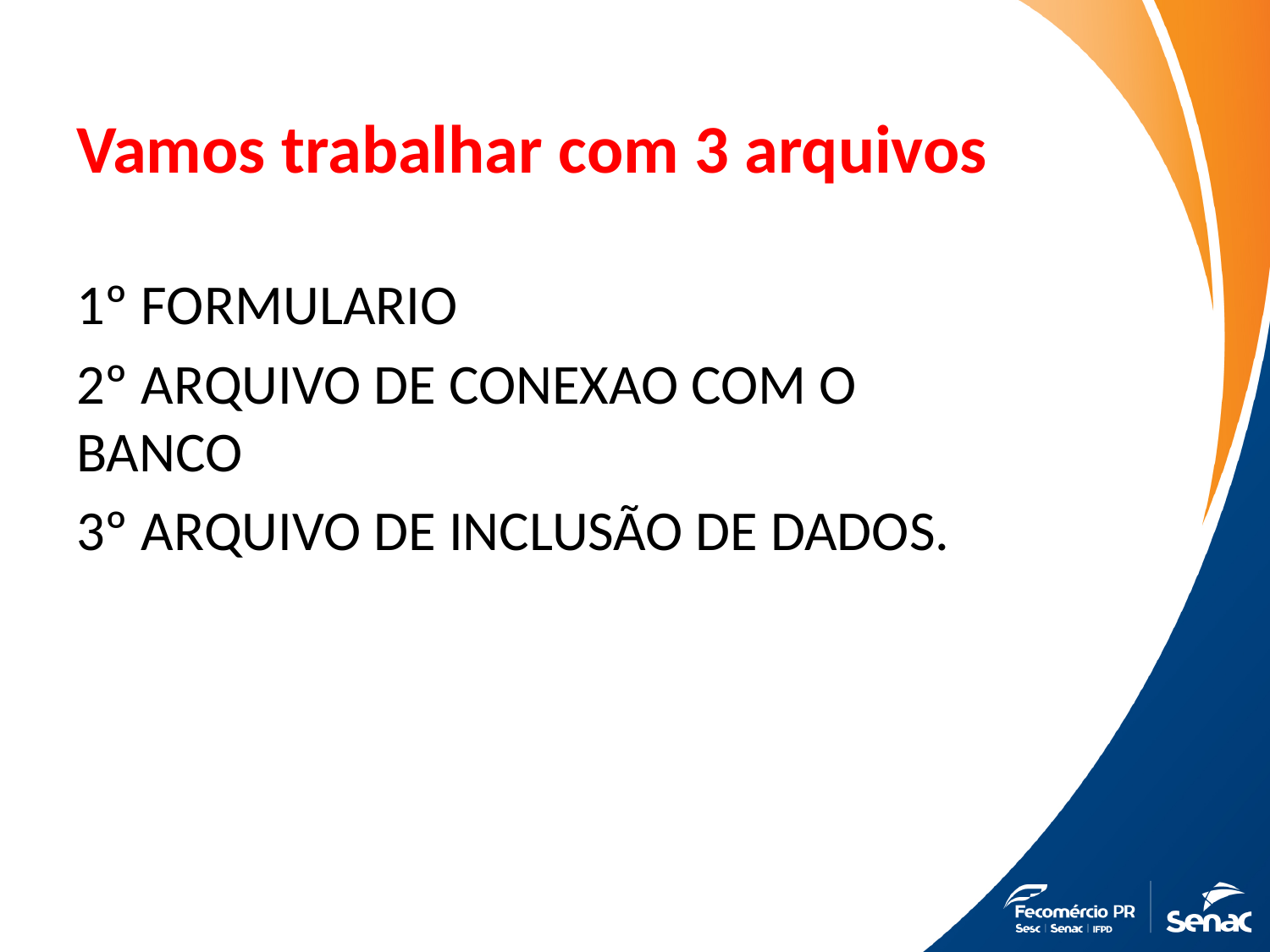

# Vamos trabalhar com 3 arquivos
1º FORMULARIO
2º ARQUIVO DE CONEXAO COM O BANCO
3º ARQUIVO DE INCLUSÃO DE DADOS.